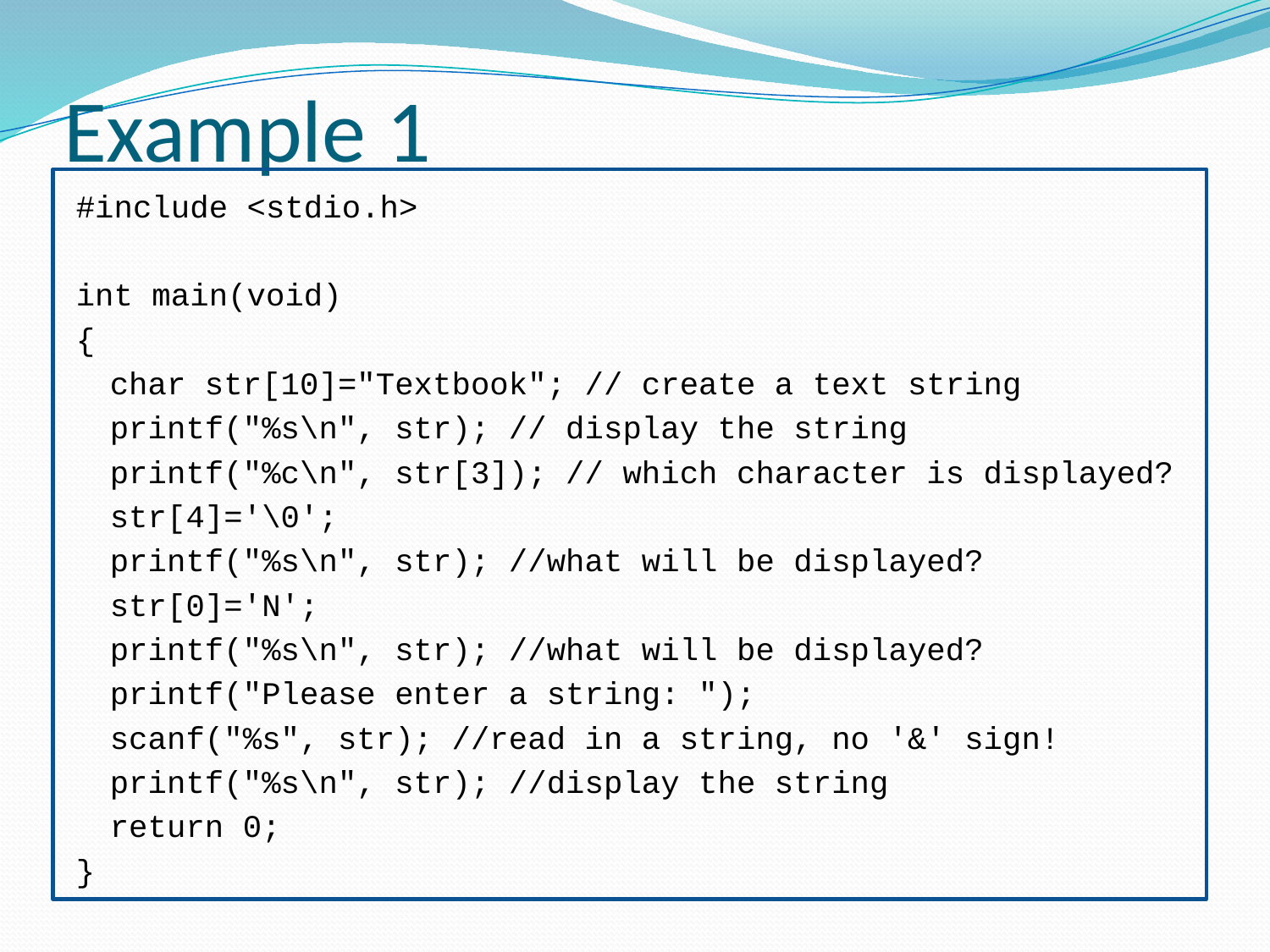

# Example 1

#include <stdio.h>

int main(void)
{
	char str[10]="Textbook"; // create a text string
	printf("%s\n", str); // display the string
	printf("%c\n", str[3]); // which character is displayed?
	str[4]='\0';
	printf("%s\n", str); //what will be displayed?
	str[0]='N';
	printf("%s\n", str); //what will be displayed?
	printf("Please enter a string: ");
	scanf("%s", str); //read in a string, no '&' sign!
	printf("%s\n", str); //display the string
	return 0;
}